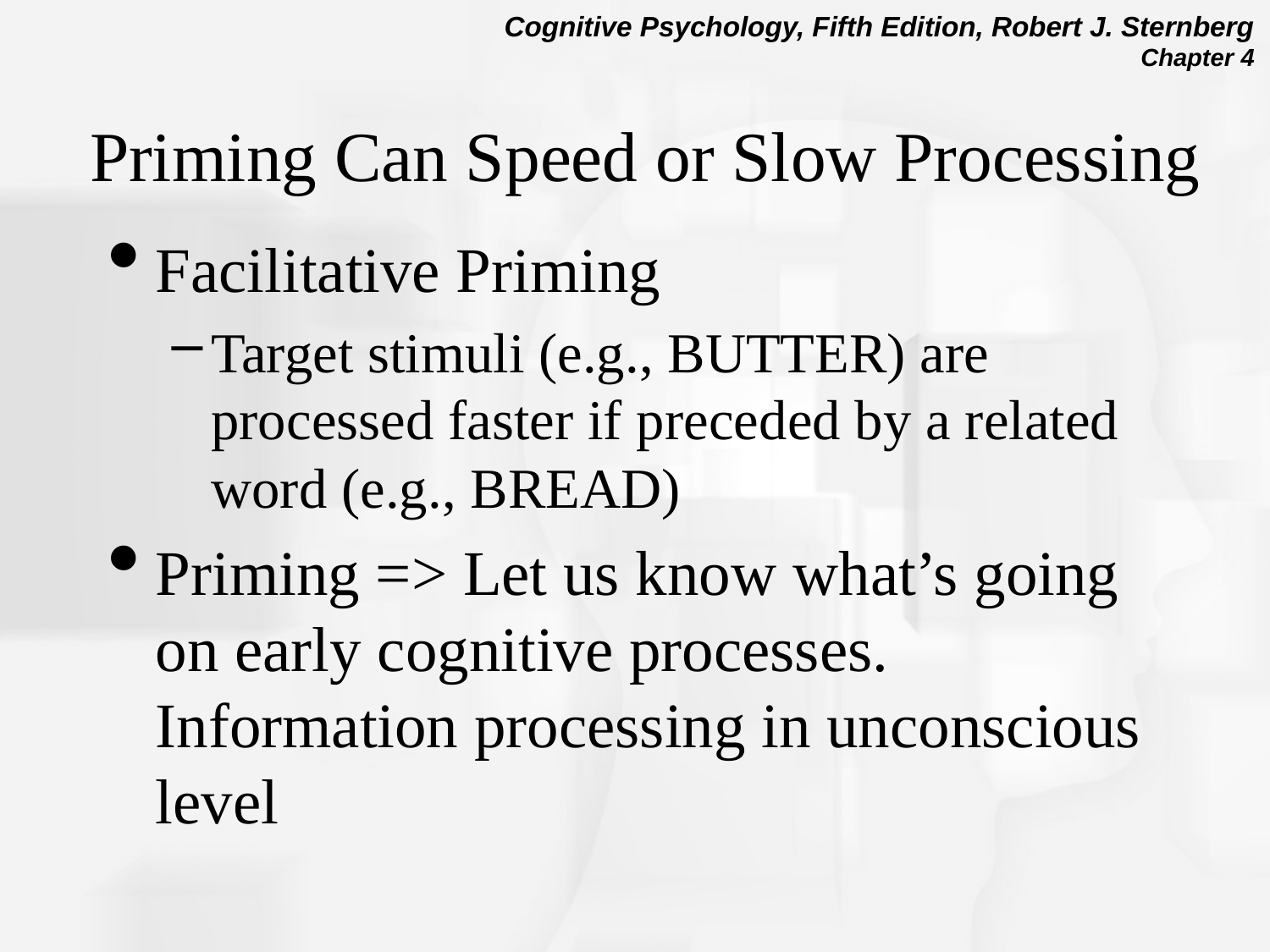

# Priming Can Speed or Slow Processing
Facilitative Priming
Target stimuli (e.g., BUTTER) are processed faster if preceded by a related word (e.g., BREAD)
Priming => Let us know what’s going on early cognitive processes.  Information processing in unconscious level